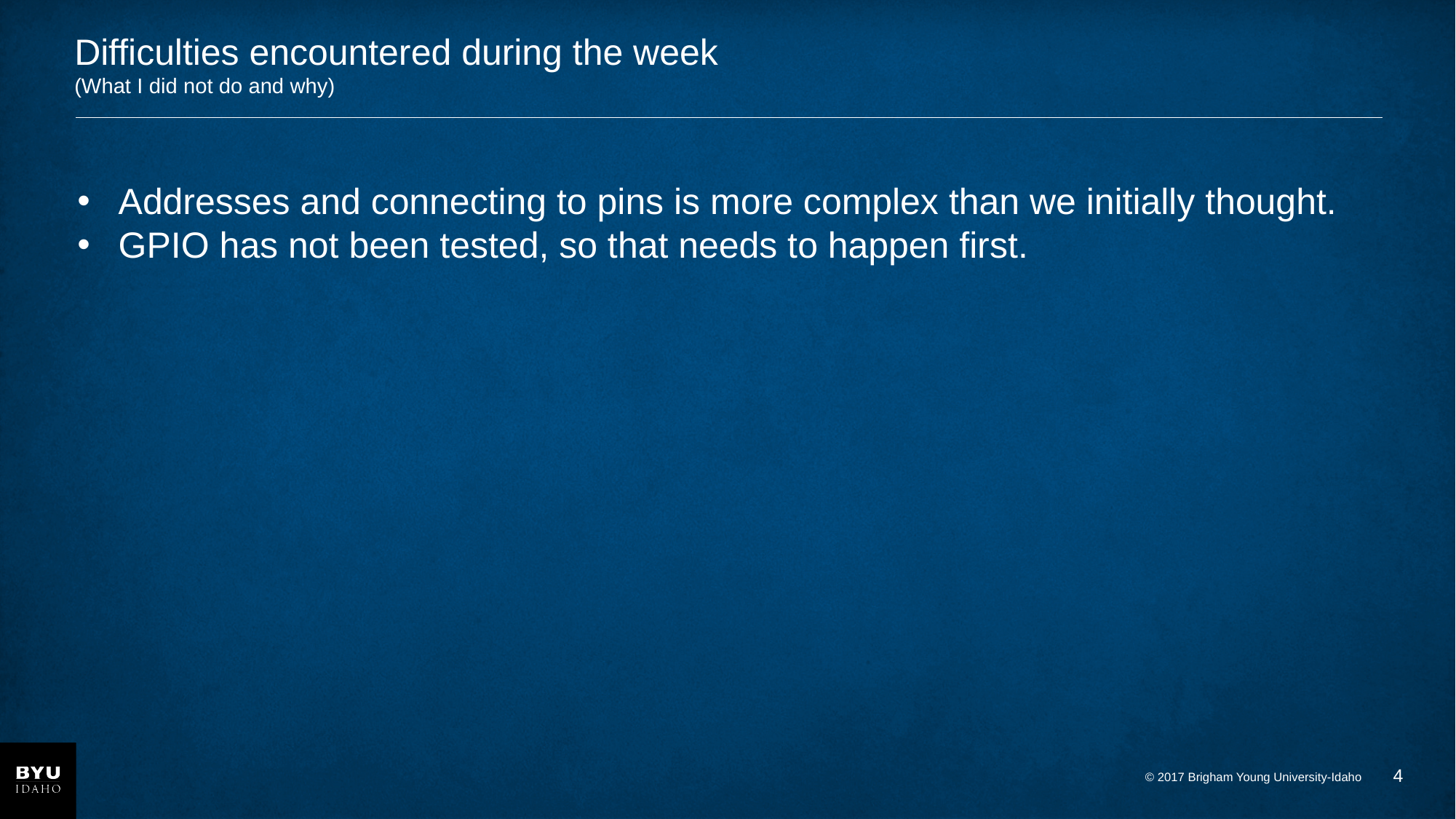

# Difficulties encountered during the week (What I did not do and why)
Addresses and connecting to pins is more complex than we initially thought.
GPIO has not been tested, so that needs to happen first.